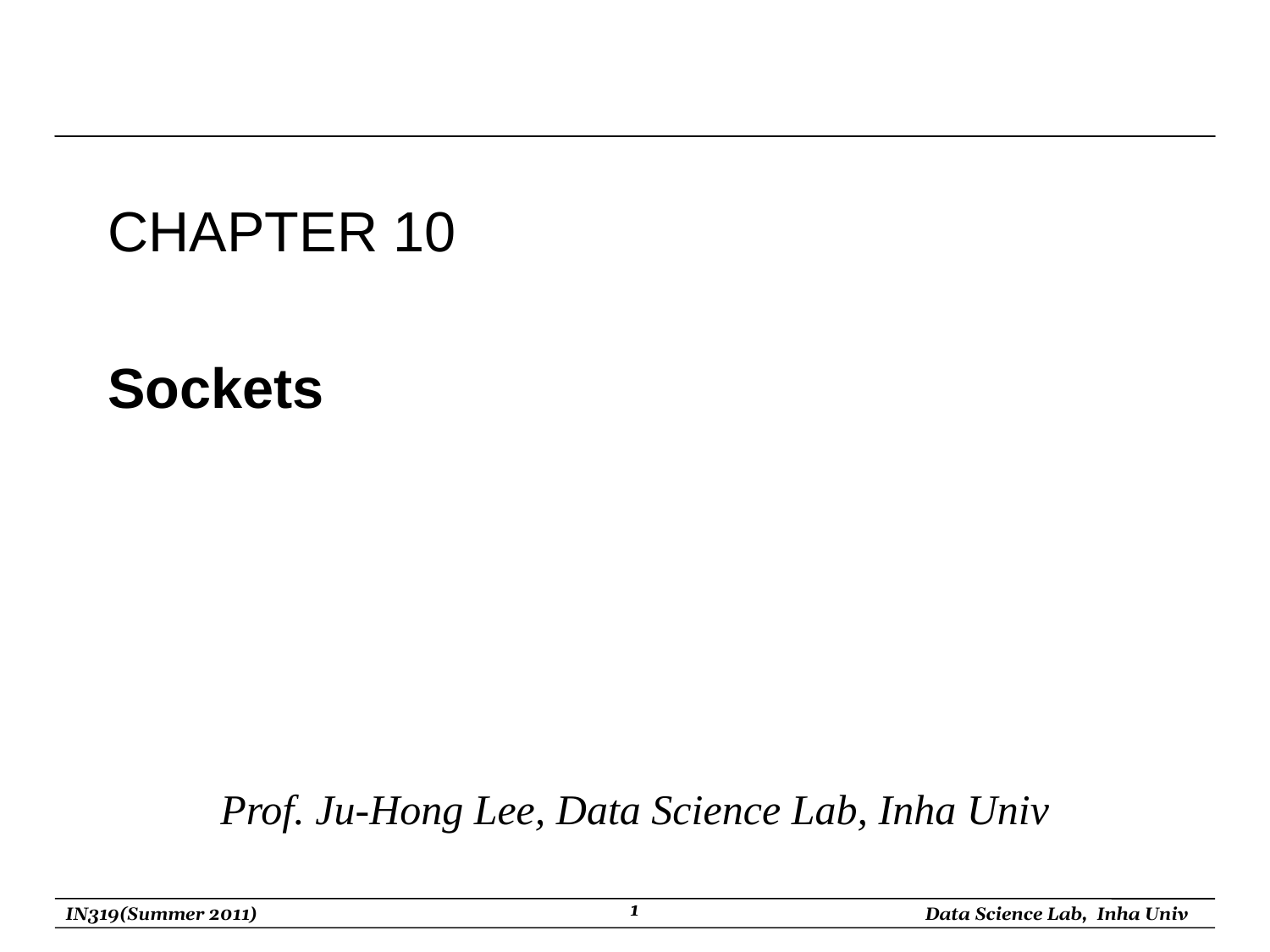

# CHAPTER 10
Sockets

Prof. Ju-Hong Lee, Data Science Lab, Inha Univ
1